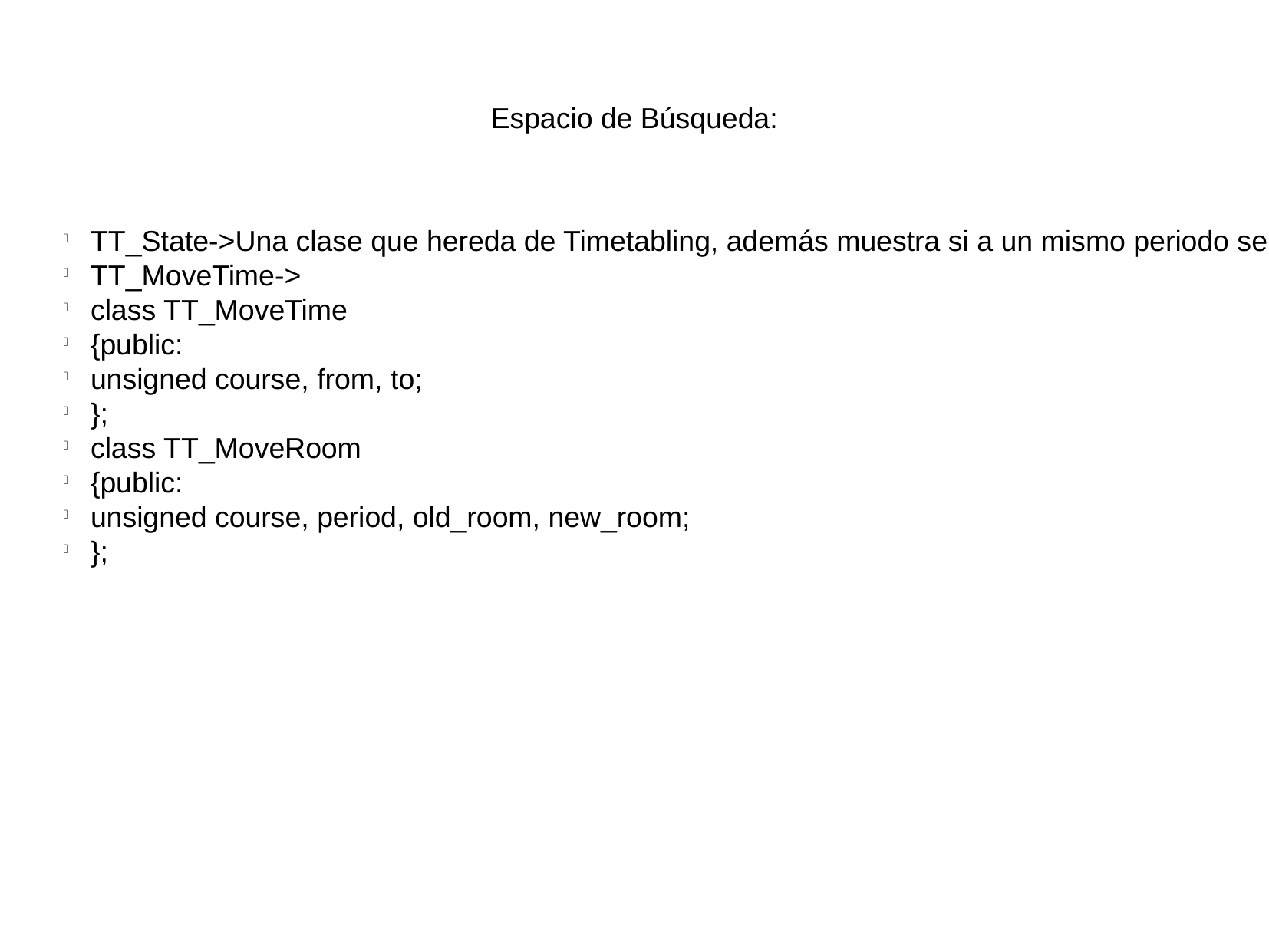

Espacio de Búsqueda:
TT_State->Una clase que hereda de Timetabling, además muestra si a un mismo periodo se le asigna más de un curso a la vez o si un curso se le asignan más lecciones.
TT_MoveTime->
class TT_MoveTime
{public:
unsigned course, from, to;
};
class TT_MoveRoom
{public:
unsigned course, period, old_room, new_room;
};